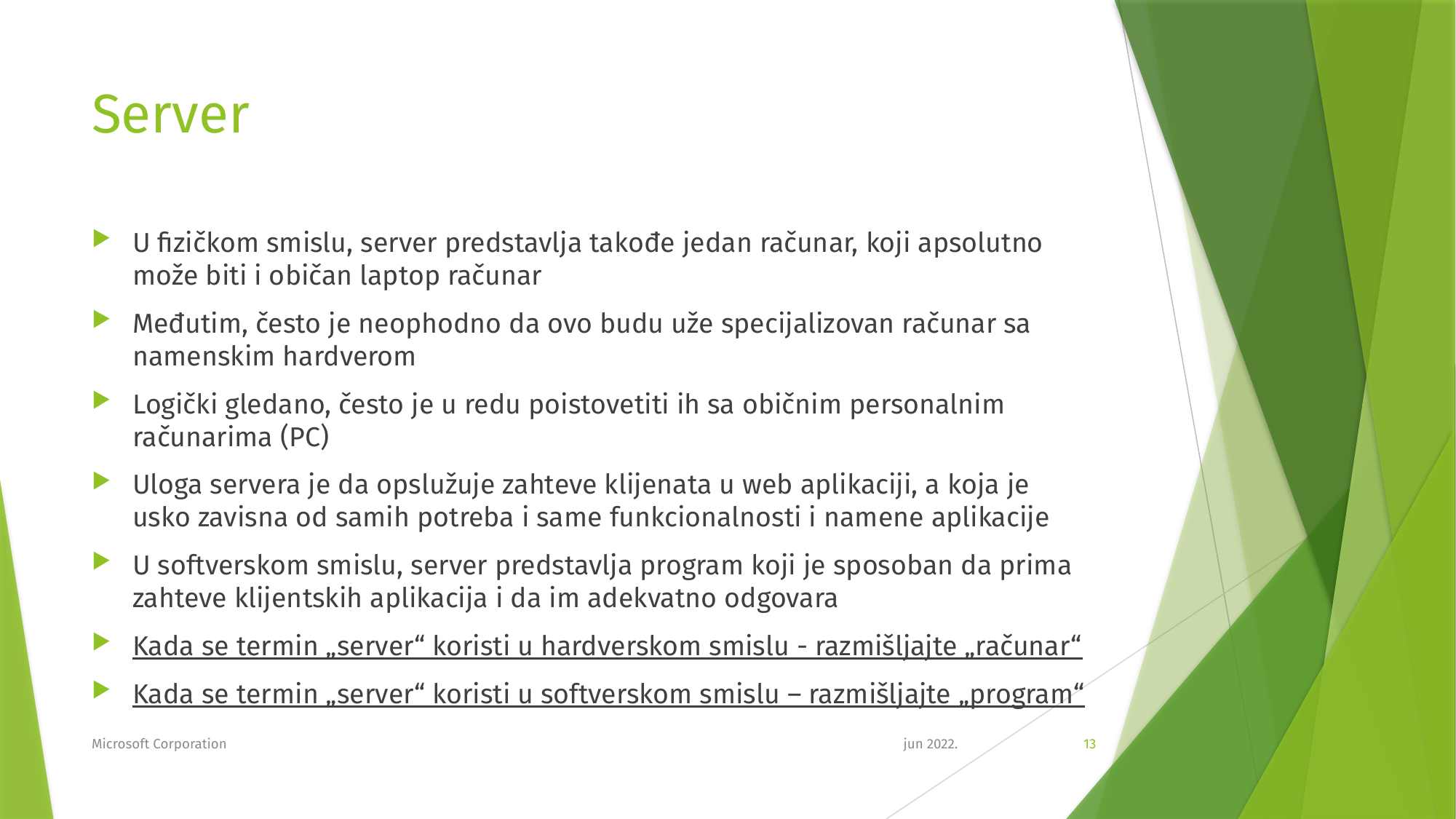

# Server
U fizičkom smislu, server predstavlja takođe jedan računar, koji apsolutno može biti i običan laptop računar
Međutim, često je neophodno da ovo budu uže specijalizovan računar sa namenskim hardverom
Logički gledano, često je u redu poistovetiti ih sa običnim personalnim računarima (PC)
Uloga servera je da opslužuje zahteve klijenata u web aplikaciji, a koja je usko zavisna od samih potreba i same funkcionalnosti i namene aplikacije
U softverskom smislu, server predstavlja program koji je sposoban da prima zahteve klijentskih aplikacija i da im adekvatno odgovara
Kada se termin „server“ koristi u hardverskom smislu - razmišljajte „računar“
Kada se termin „server“ koristi u softverskom smislu – razmišljajte „program“
Microsoft Corporation
jun 2022.
13